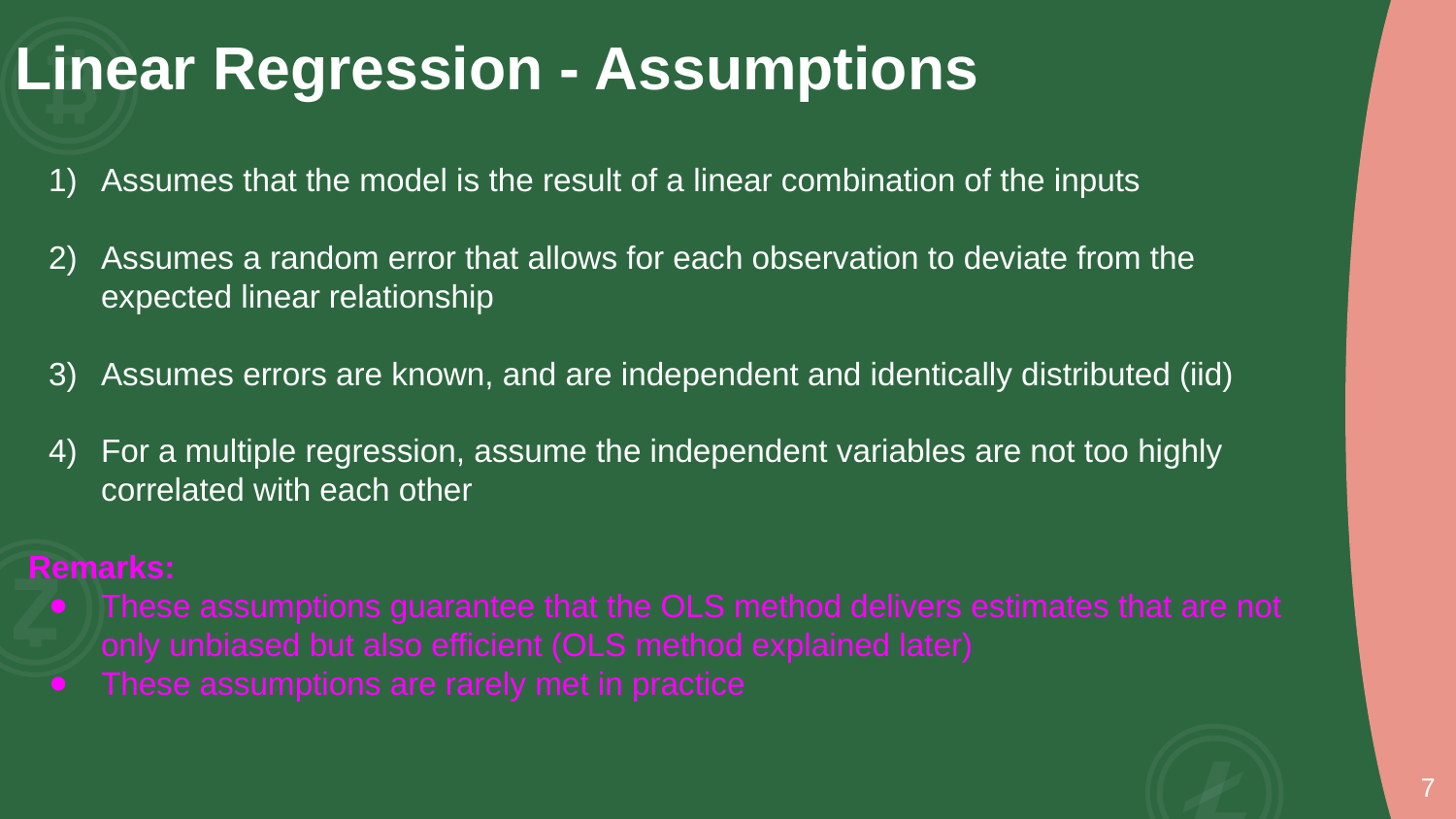

# Linear Regression - Assumptions
Assumes that the model is the result of a linear combination of the inputs

Assumes a random error that allows for each observation to deviate from the expected linear relationship

Assumes errors are known, and are independent and identically distributed (iid)

For a multiple regression, assume the independent variables are not too highly correlated with each other

Remarks:
These assumptions guarantee that the OLS method delivers estimates that are not only unbiased but also efficient (OLS method explained later)
These assumptions are rarely met in practice
7